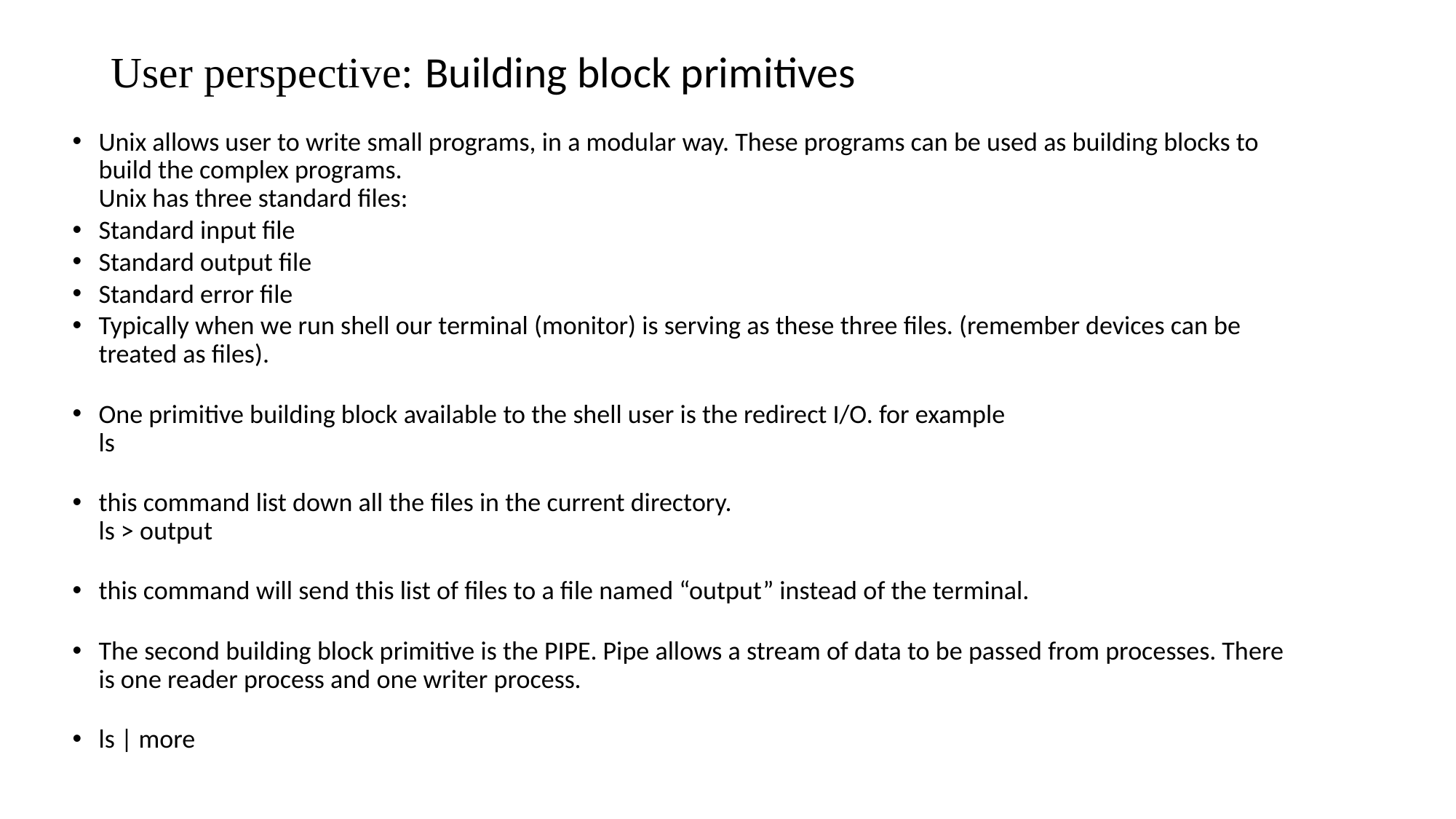

# User perspective: Building block primitives
Unix allows user to write small programs, in a modular way. These programs can be used as building blocks to build the complex programs.
Unix has three standard files:
Standard input file
Standard output file
Standard error file
Typically when we run shell our terminal (monitor) is serving as these three files. (remember devices can be treated as files).
One primitive building block available to the shell user is the redirect I/O. for example
ls
this command list down all the files in the current directory.
ls > output
this command will send this list of files to a file named “output” instead of the terminal.
The second building block primitive is the PIPE. Pipe allows a stream of data to be passed from processes. There is one reader process and one writer process.
ls | more